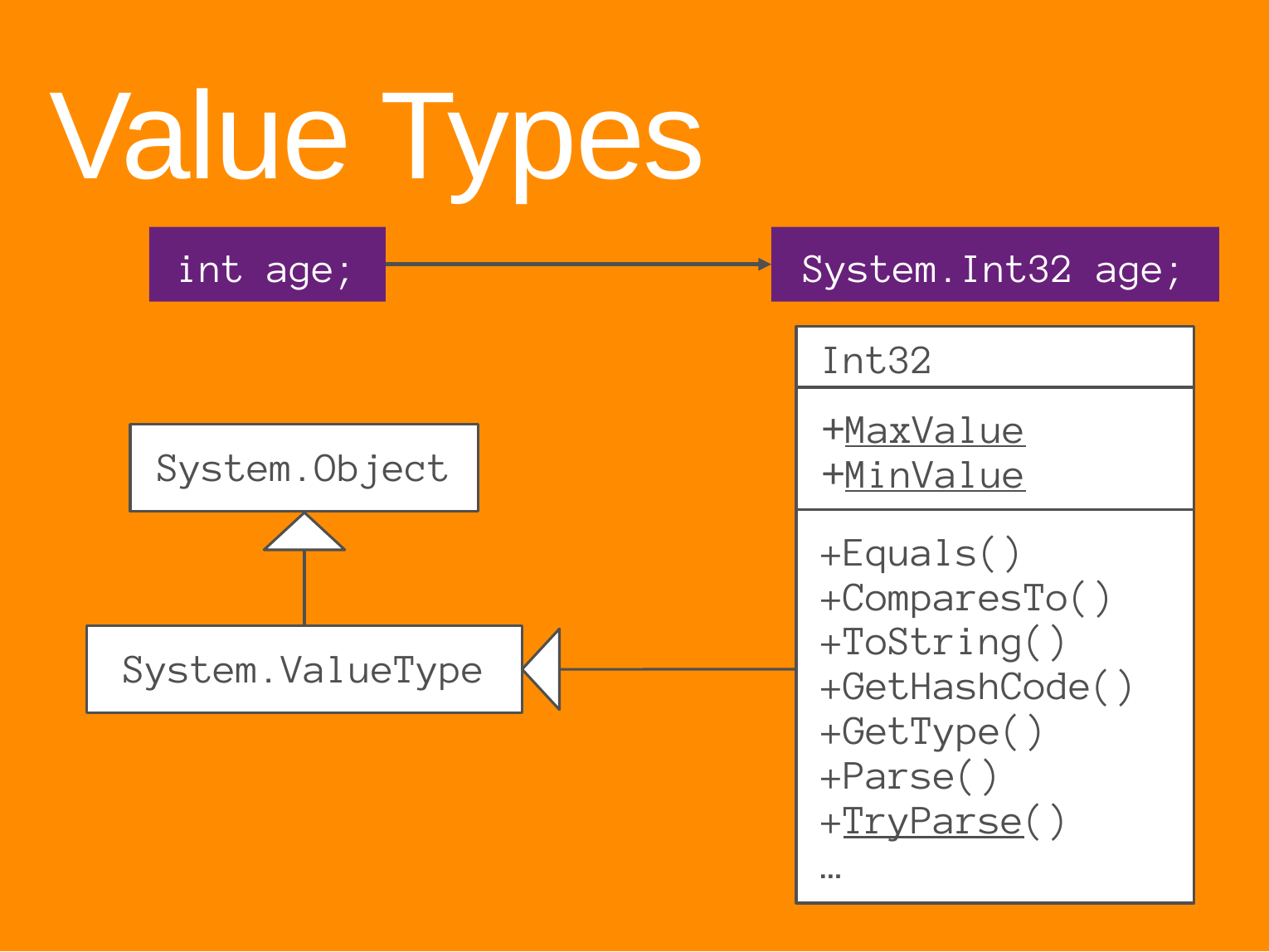

Value Types
int age;
System.Int32 age;
Int32
+MaxValue
+MinValue
+Equals()
+ComparesTo()
+ToString()
+GetHashCode()
+GetType()
+Parse()
+TryParse()
…
System.Object

System.ValueType